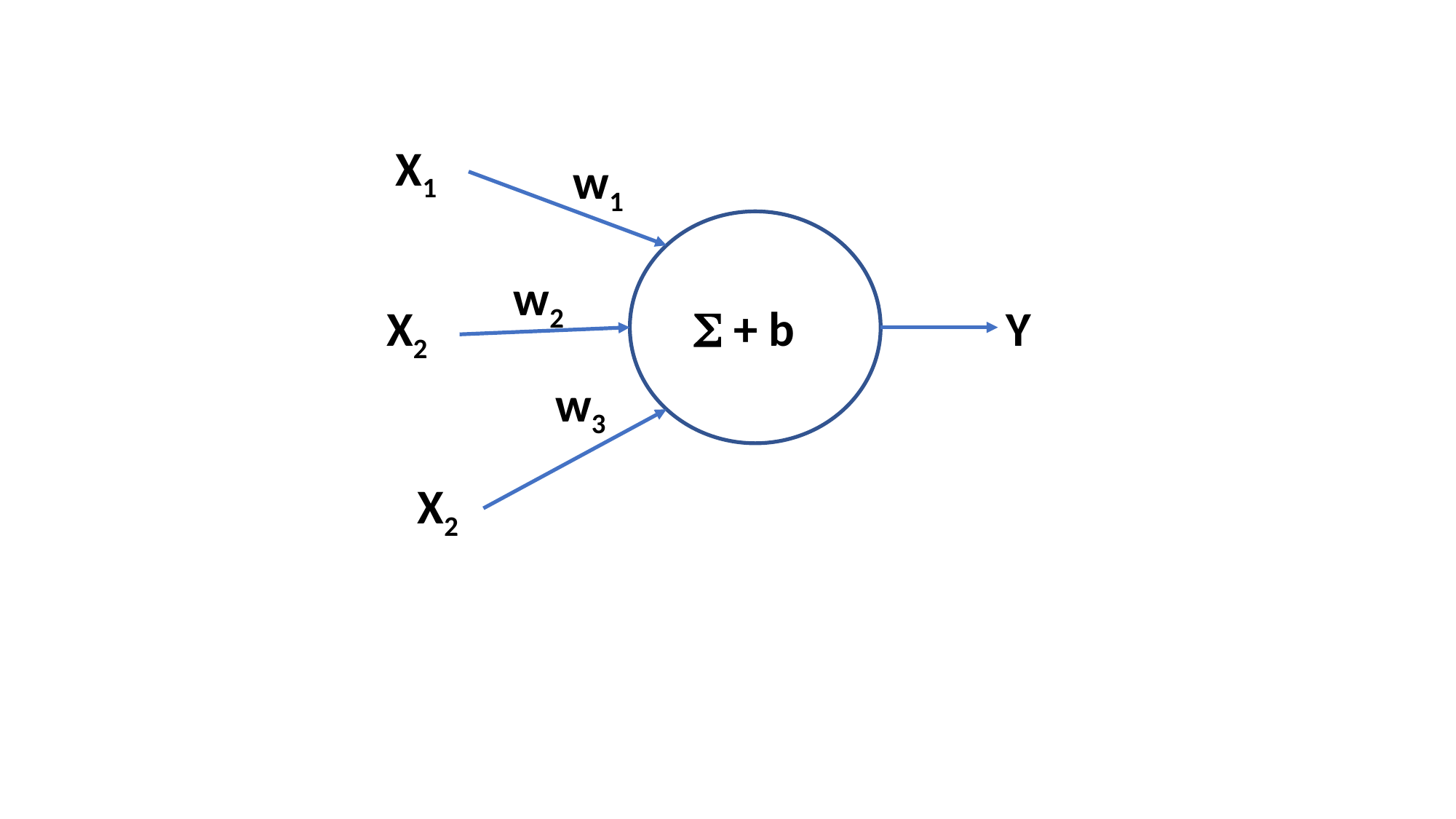

X1
w1

w2
Σ + b
Y
X2
w3
X2